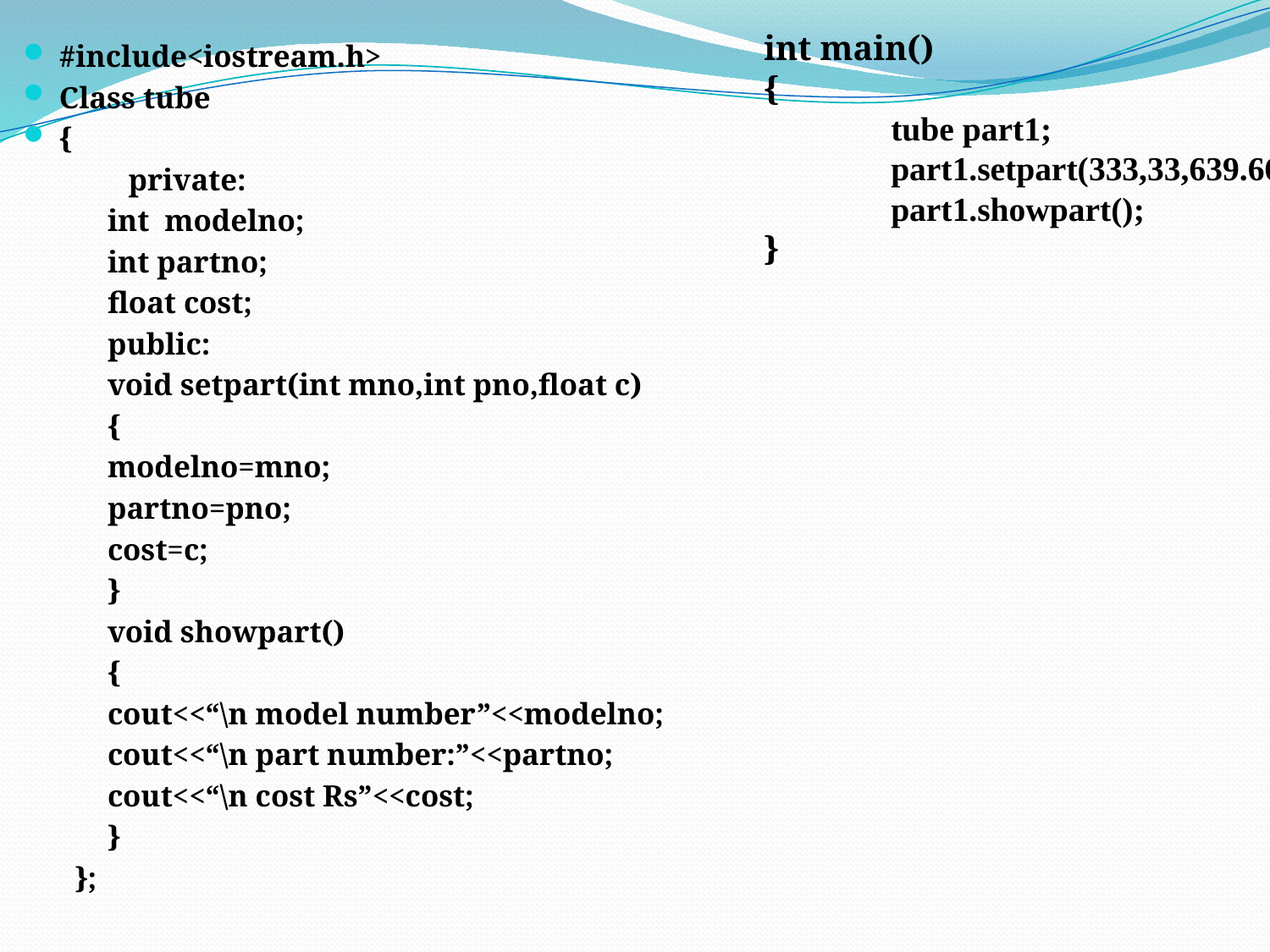

int main()
{
	tube part1;
	part1.setpart(333,33,639.66);
	part1.showpart();
}

#include<iostream.h>
Class tube
{
       private:
		int  modelno;
		int partno;
		float cost;
		public:
		void setpart(int mno,int pno,float c)
		{
			modelno=mno;
			partno=pno;
			cost=c;
		}
		void showpart()
		{
			cout<<“\n model number”<<modelno;
			cout<<“\n part number:”<<partno;
			cout<<“\n cost Rs”<<cost;
		}
};